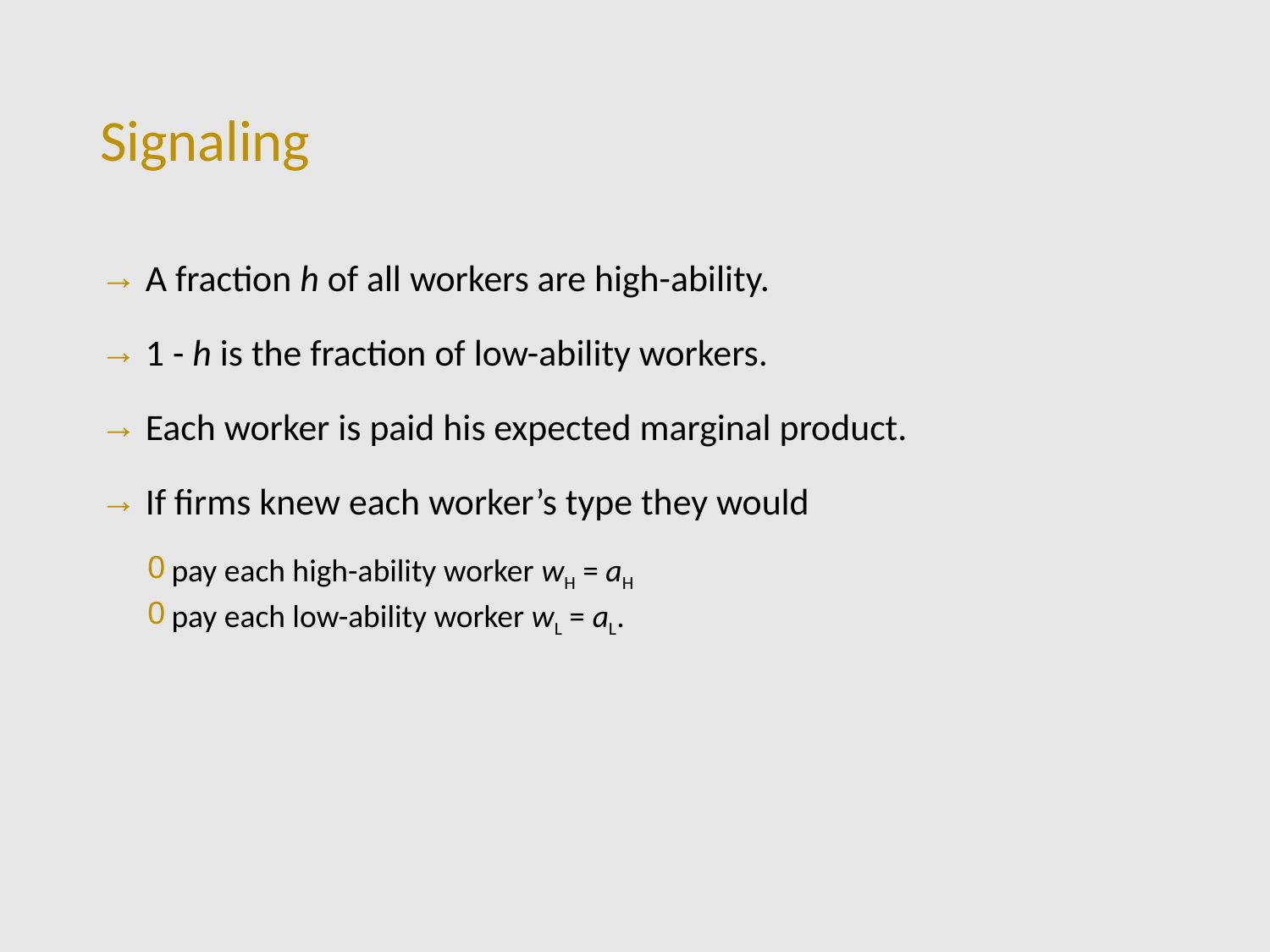

# Signaling
 A fraction h of all workers are high-ability.
 1 - h is the fraction of low-ability workers.
 Each worker is paid his expected marginal product.
 If firms knew each worker’s type they would
pay each high-ability worker wH = aH
pay each low-ability worker wL = aL.